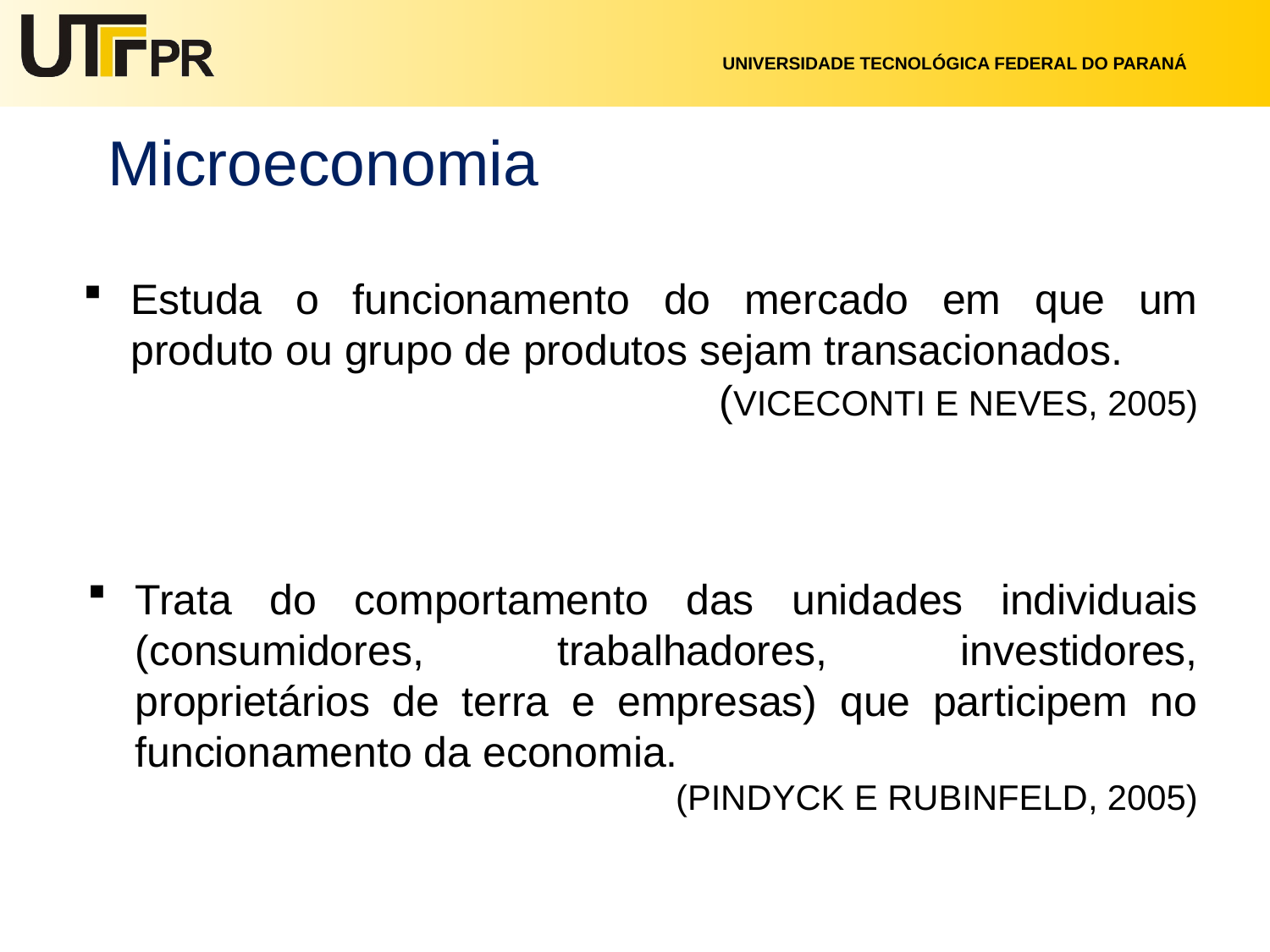

# Microeconomia
Estuda o funcionamento do mercado em que um produto ou grupo de produtos sejam transacionados.
(VICECONTI E NEVES, 2005)
Trata do comportamento das unidades individuais (consumidores, trabalhadores, investidores, proprietários de terra e empresas) que participem no funcionamento da economia.
(PINDYCK E RUBINFELD, 2005)